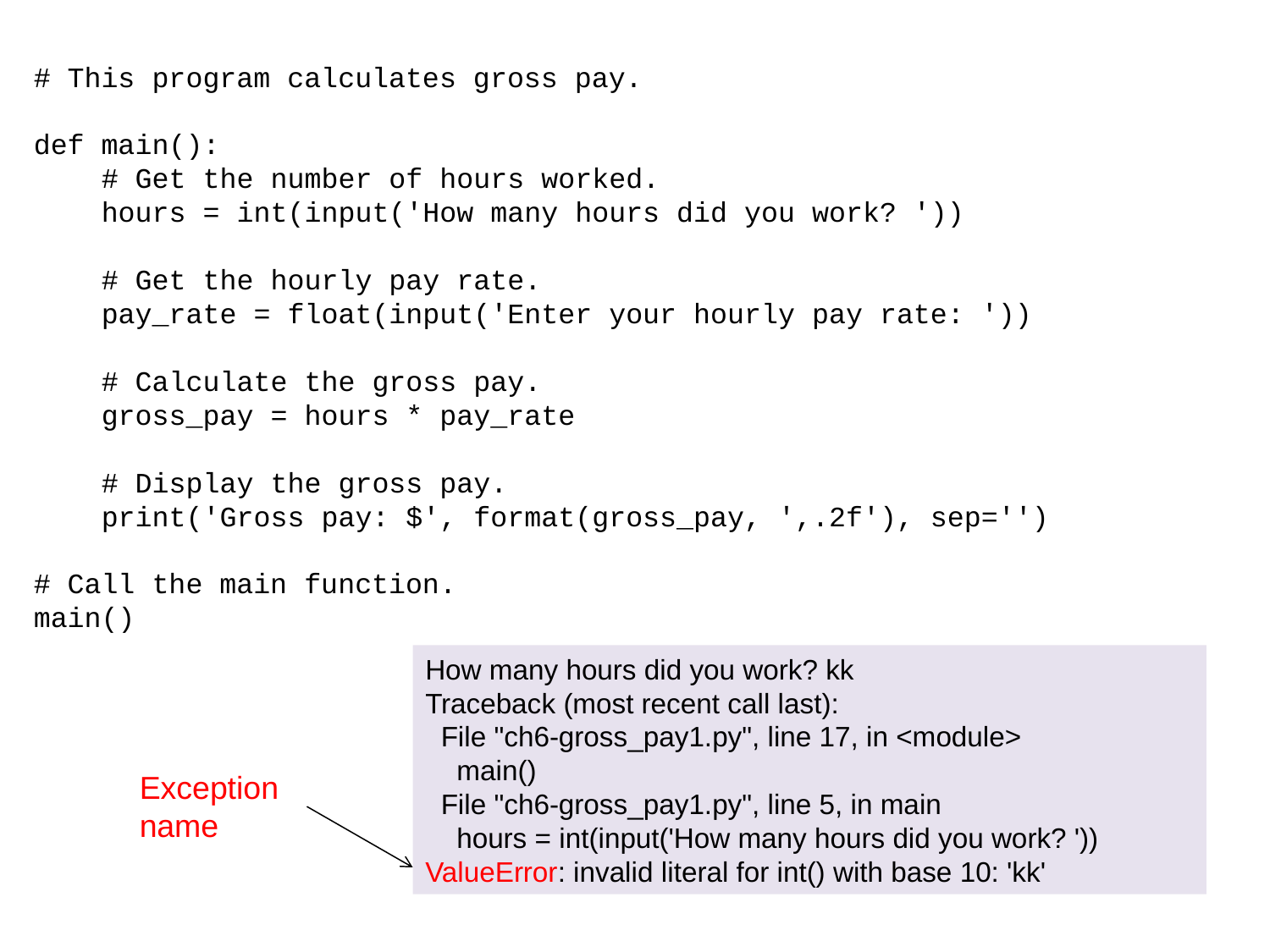

# This program calculates gross pay.

def main():
    # Get the number of hours worked.
    hours = int(input('How many hours did you work? '))

    # Get the hourly pay rate.
    pay_rate = float(input('Enter your hourly pay rate: '))

    # Calculate the gross pay.
    gross_pay = hours * pay_rate

    # Display the gross pay.
    print('Gross pay: $', format(gross_pay, ',.2f'), sep='')

# Call the main function.
main()
How many hours did you work? kk
Traceback (most recent call last):
  File "ch6-gross_pay1.py", line 17, in <module>
    main()
  File "ch6-gross_pay1.py", line 5, in main
    hours = int(input('How many hours did you work? '))
ValueError: invalid literal for int() with base 10: 'kk'
Exception name